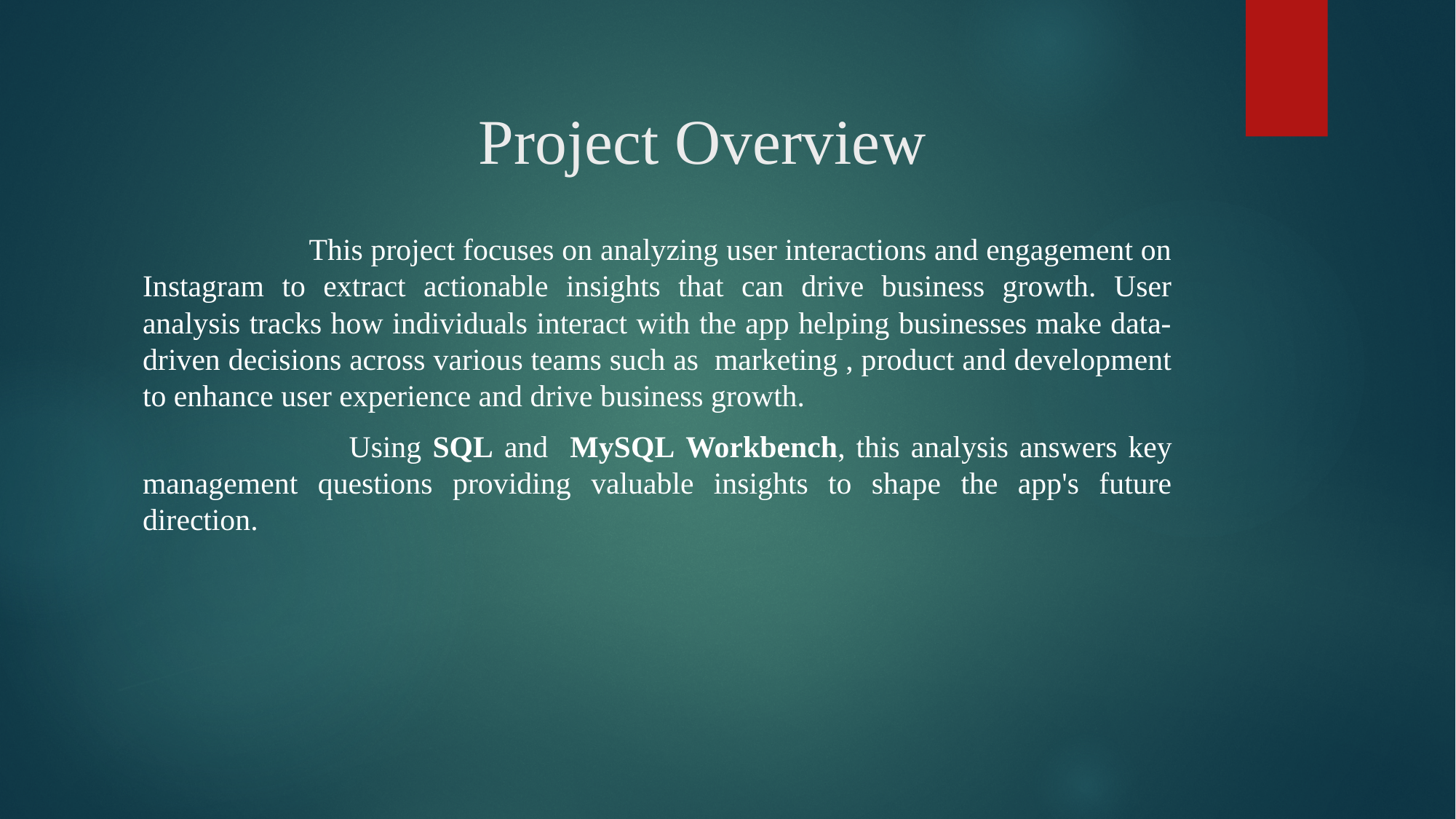

# Project Overview
                     This project focuses on analyzing user interactions and engagement on Instagram to extract actionable insights that can drive business growth. User analysis tracks how individuals interact with the app helping businesses make data-driven decisions across various teams such as  marketing , product and development to enhance user experience and drive business growth.
                   Using SQL and  MySQL Workbench, this analysis answers key management questions providing valuable insights to shape the app's future direction.